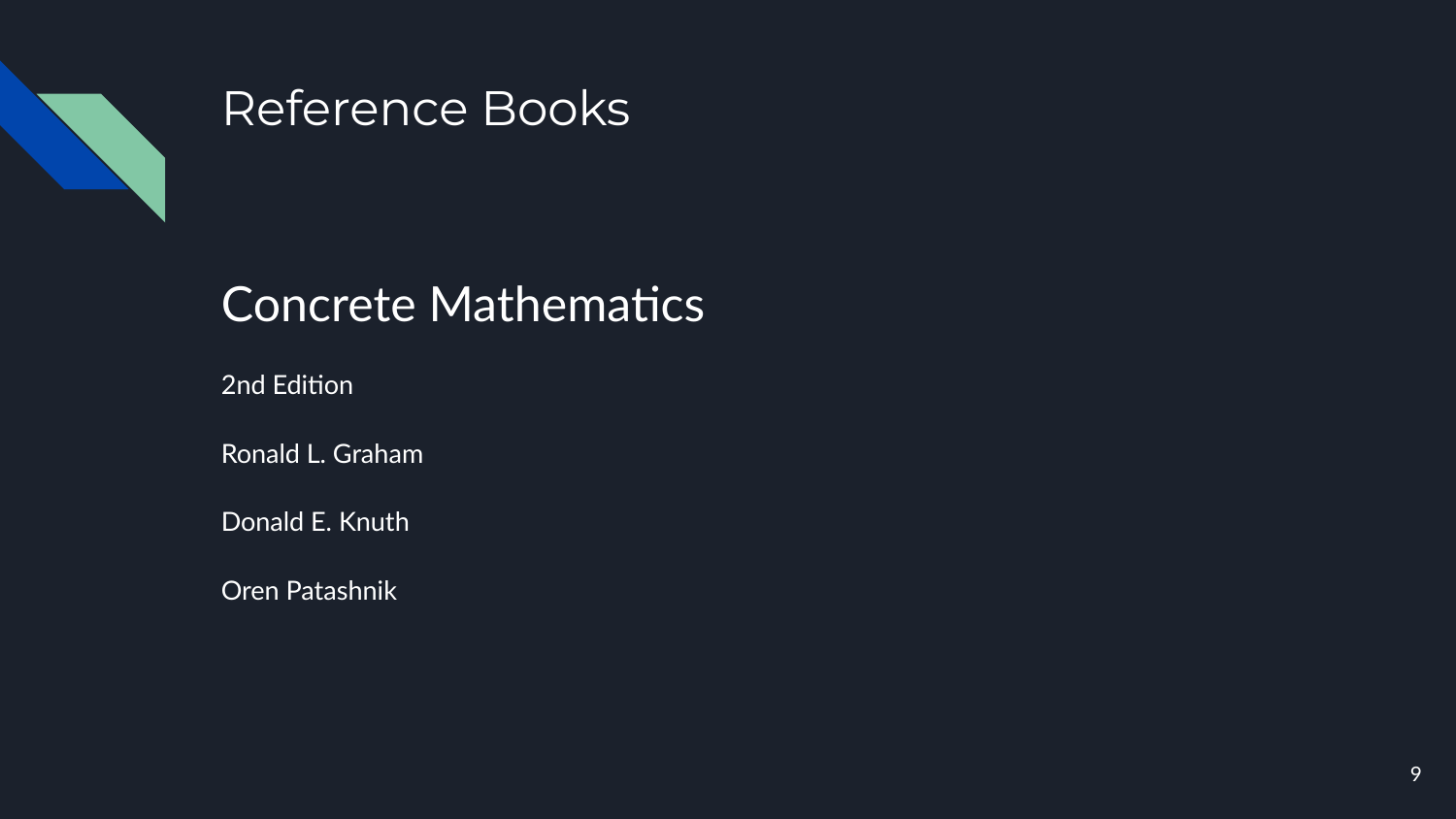

# Reference Books
Concrete Mathematics
2nd Edition
Ronald L. Graham
Donald E. Knuth
Oren Patashnik
9